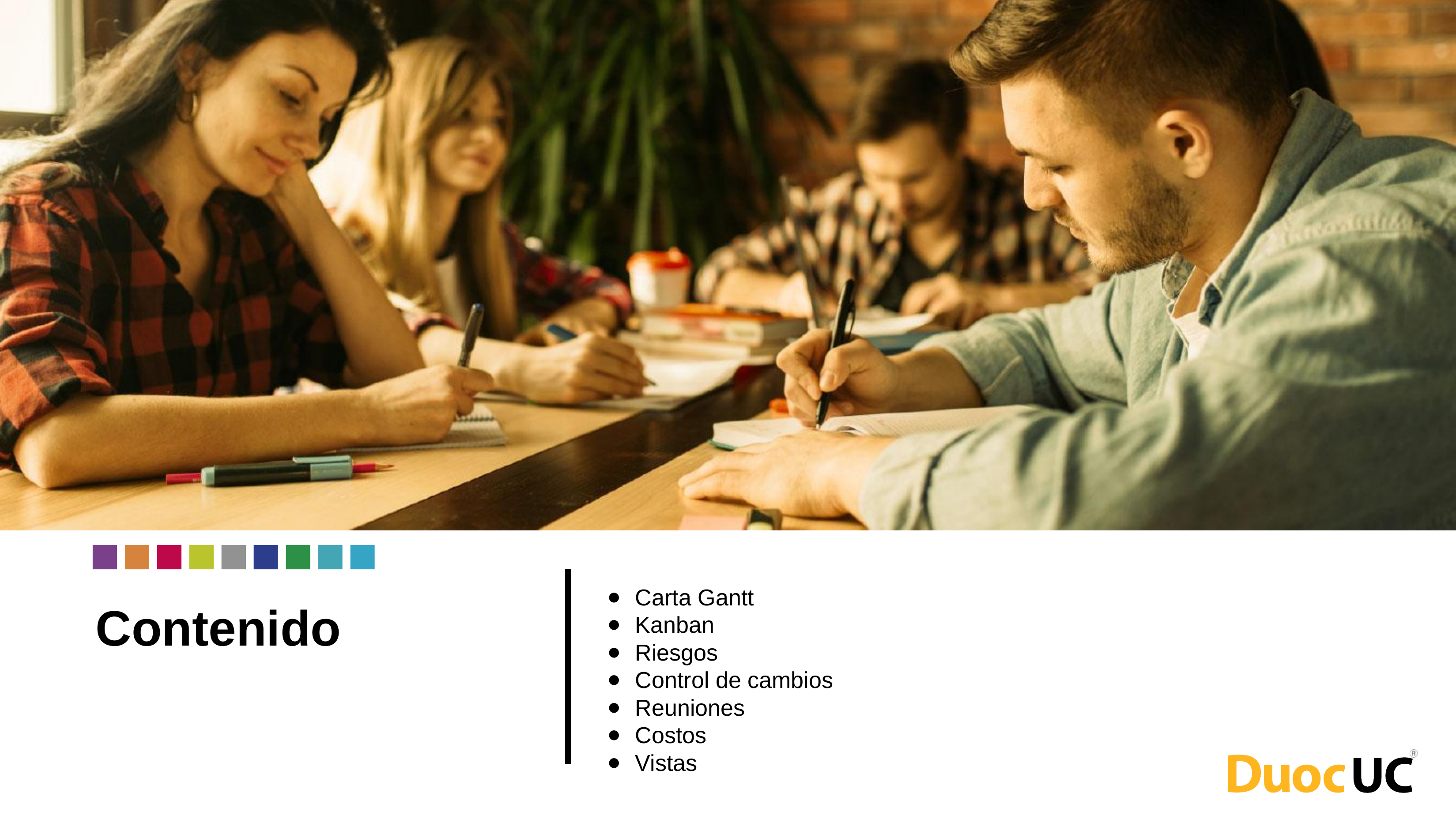

Carta Gantt
Kanban
Riesgos
Control de cambios
Reuniones
Costos
Vistas
# Contenido